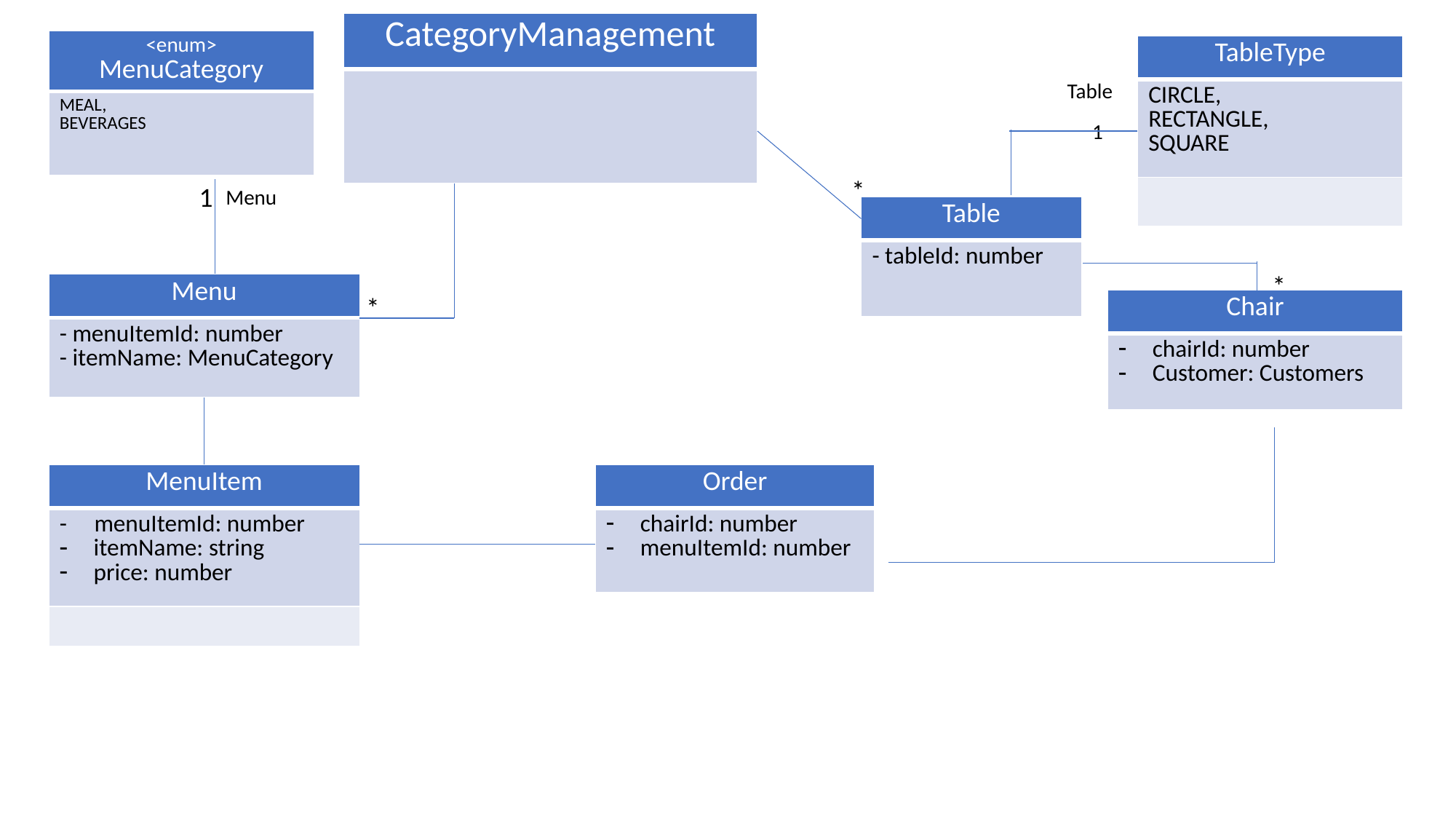

| CategoryManagement |
| --- |
|  |
| <enum> MenuCategory |
| --- |
| MEAL, BEVERAGES |
| TableType |
| --- |
| CIRCLE, RECTANGLE, SQUARE |
|  |
Table
1
*
1
Menu
| Table |
| --- |
| - tableId: number |
*
| Menu |
| --- |
| - menuItemId: number - itemName: MenuCategory |
*
| Chair |
| --- |
| chairId: number Customer: Customers |
| MenuItem |
| --- |
| - menuItemId: number itemName: string price: number |
|  |
| Order |
| --- |
| chairId: number menuItemId: number |